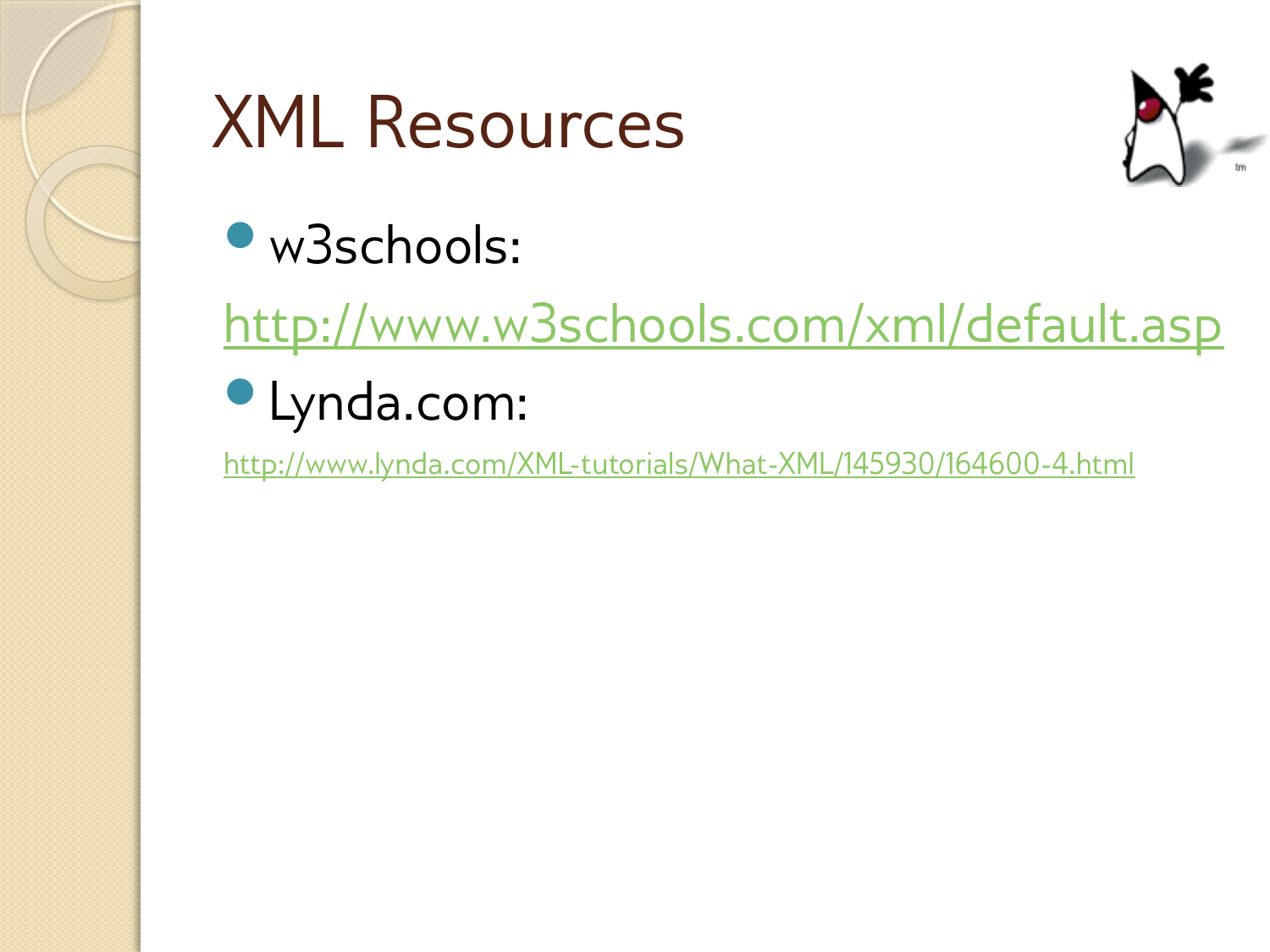

# XML Resources
w3schools:
http://www.w3schools.com/xml/default.asp
Lynda.com:
http://www.lynda.com/XML-tutorials/What-XML/145930/164600-4.html